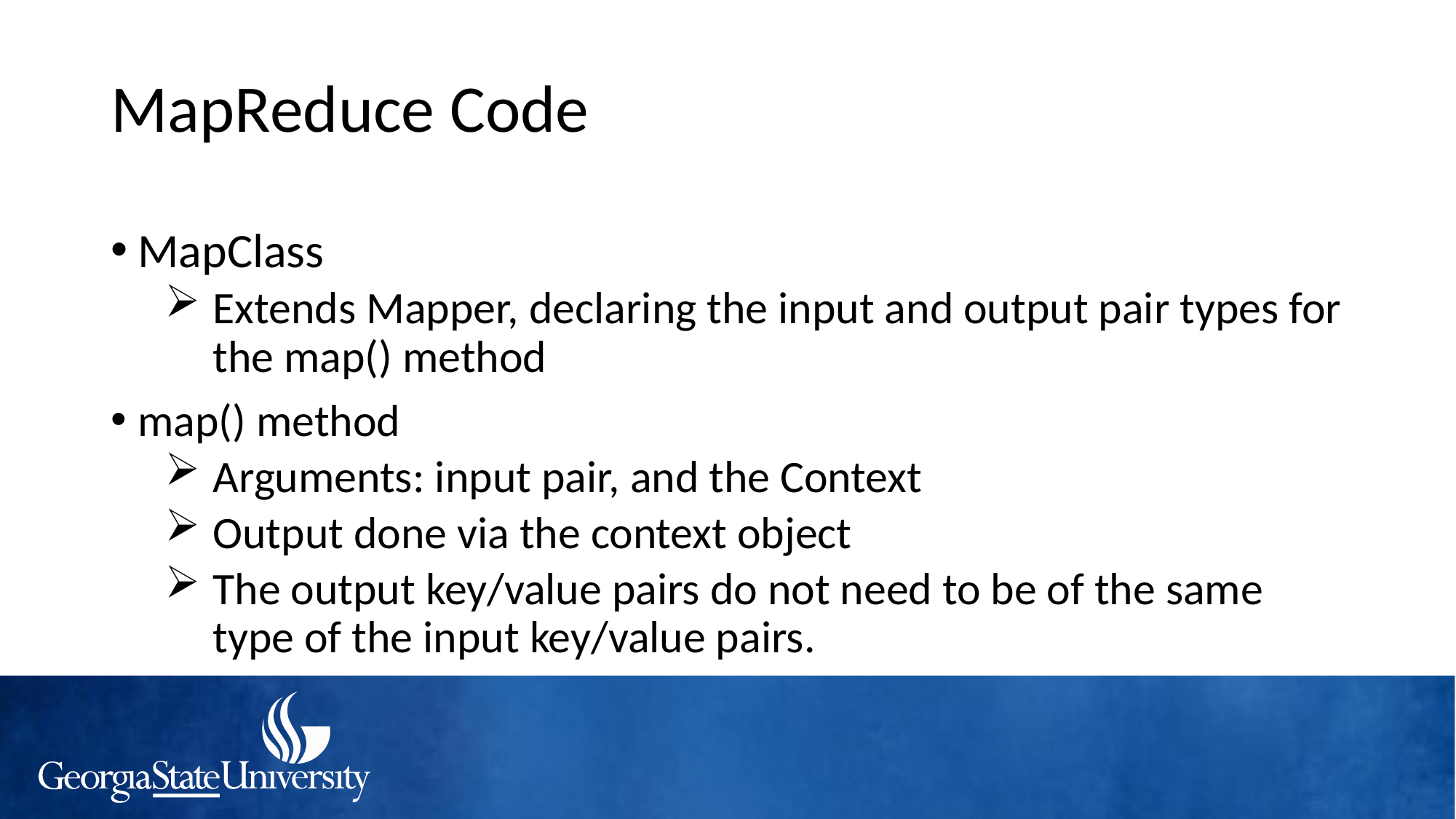

# MapReduce Code
MapClass
Extends Mapper, declaring the input and output pair types for the map() method
map() method
Arguments: input pair, and the Context
Output done via the context object
The output key/value pairs do not need to be of the same type of the input key/value pairs.